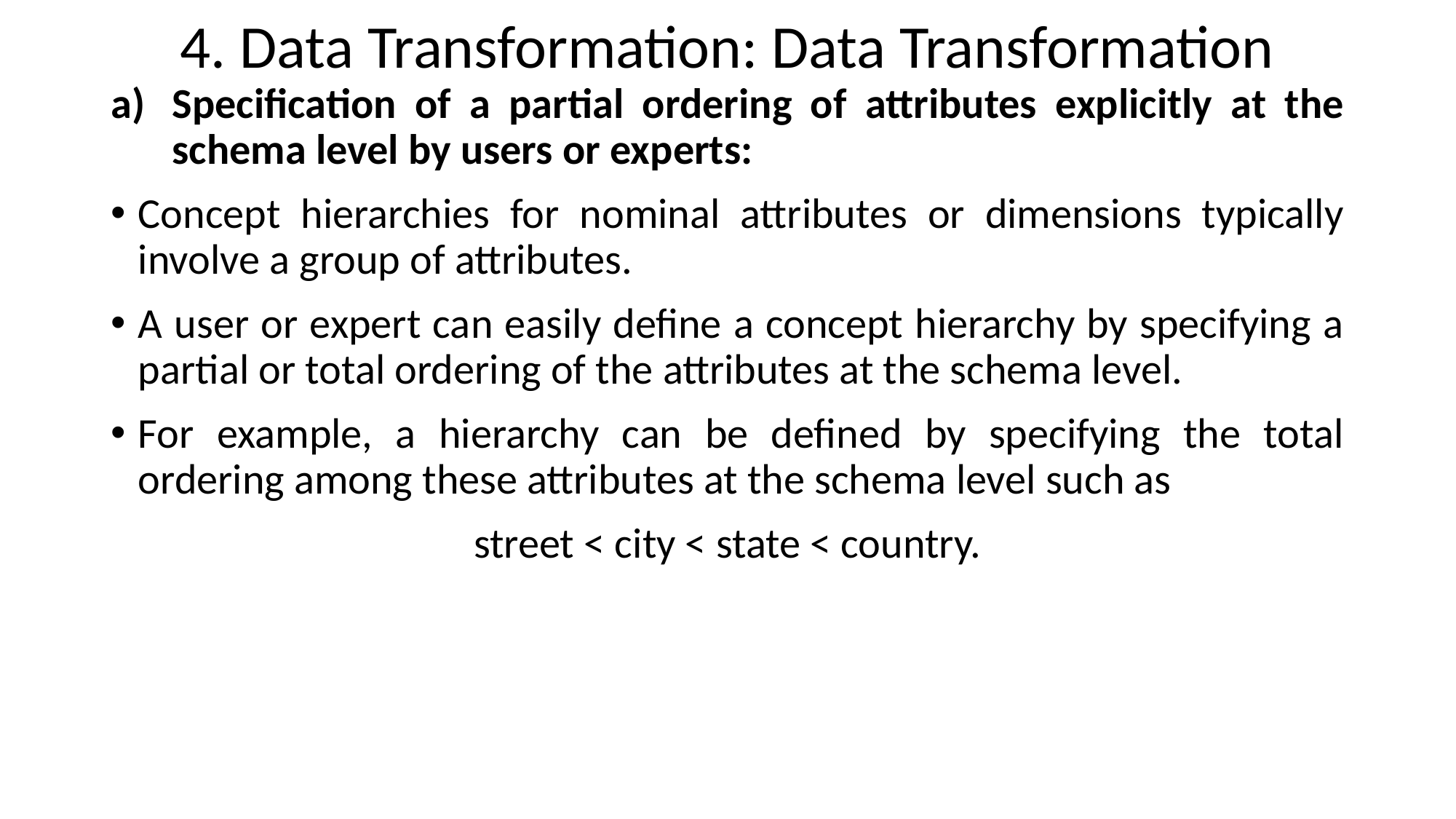

# 4. Data Transformation: Data Transformation
Specification of a partial ordering of attributes explicitly at the schema level by users or experts:
Concept hierarchies for nominal attributes or dimensions typically involve a group of attributes.
A user or expert can easily define a concept hierarchy by specifying a partial or total ordering of the attributes at the schema level.
For example, a hierarchy can be defined by specifying the total ordering among these attributes at the schema level such as
street < city < state < country.